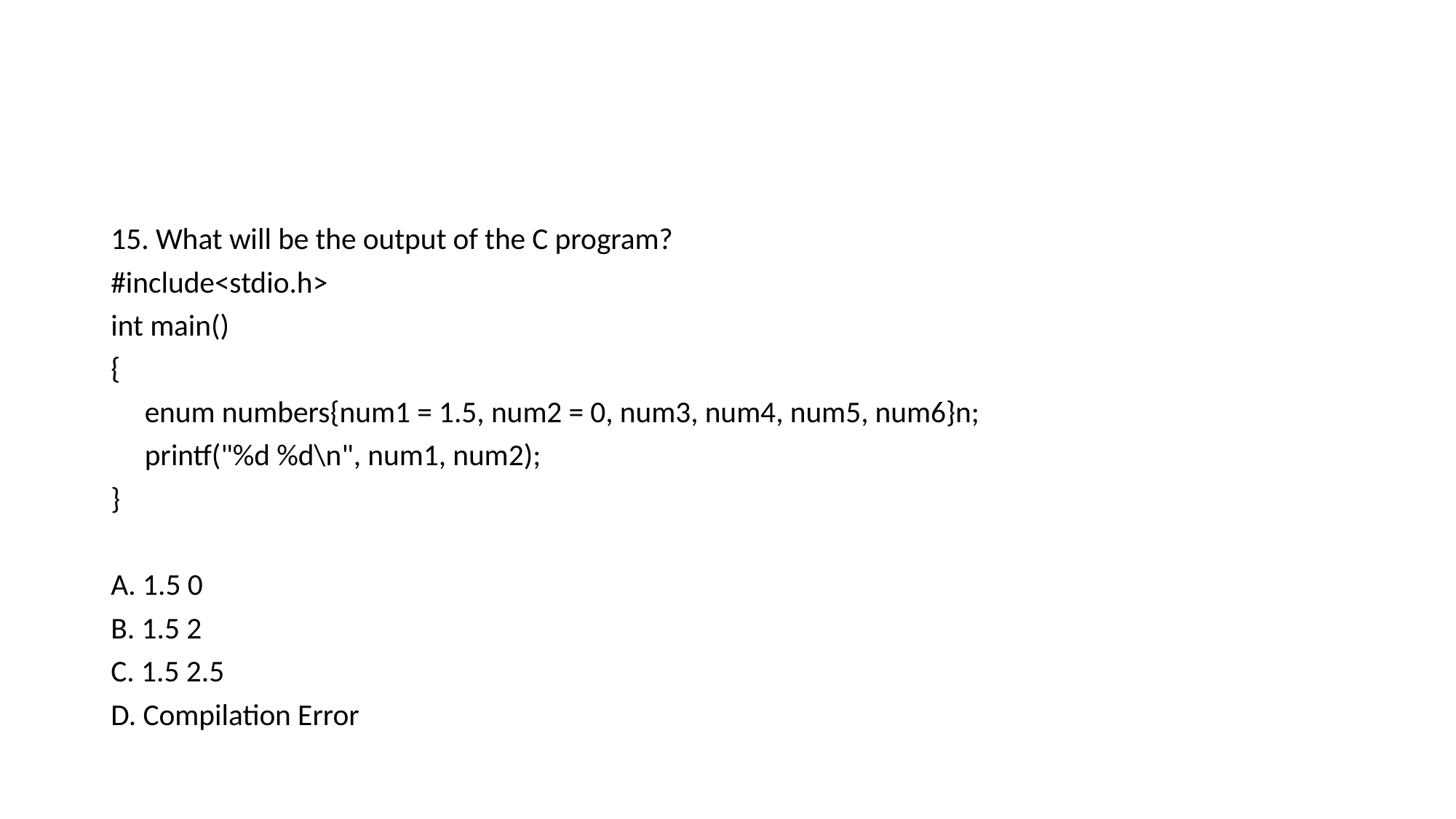

15. What will be the output of the C program?
#include<stdio.h>
int main()
{
     enum numbers{num1 = 1.5, num2 = 0, num3, num4, num5, num6}n;
     printf("%d %d\n", num1, num2);
}

A. 1.5 0
B. 1.5 2
C. 1.5 2.5
D. Compilation Error